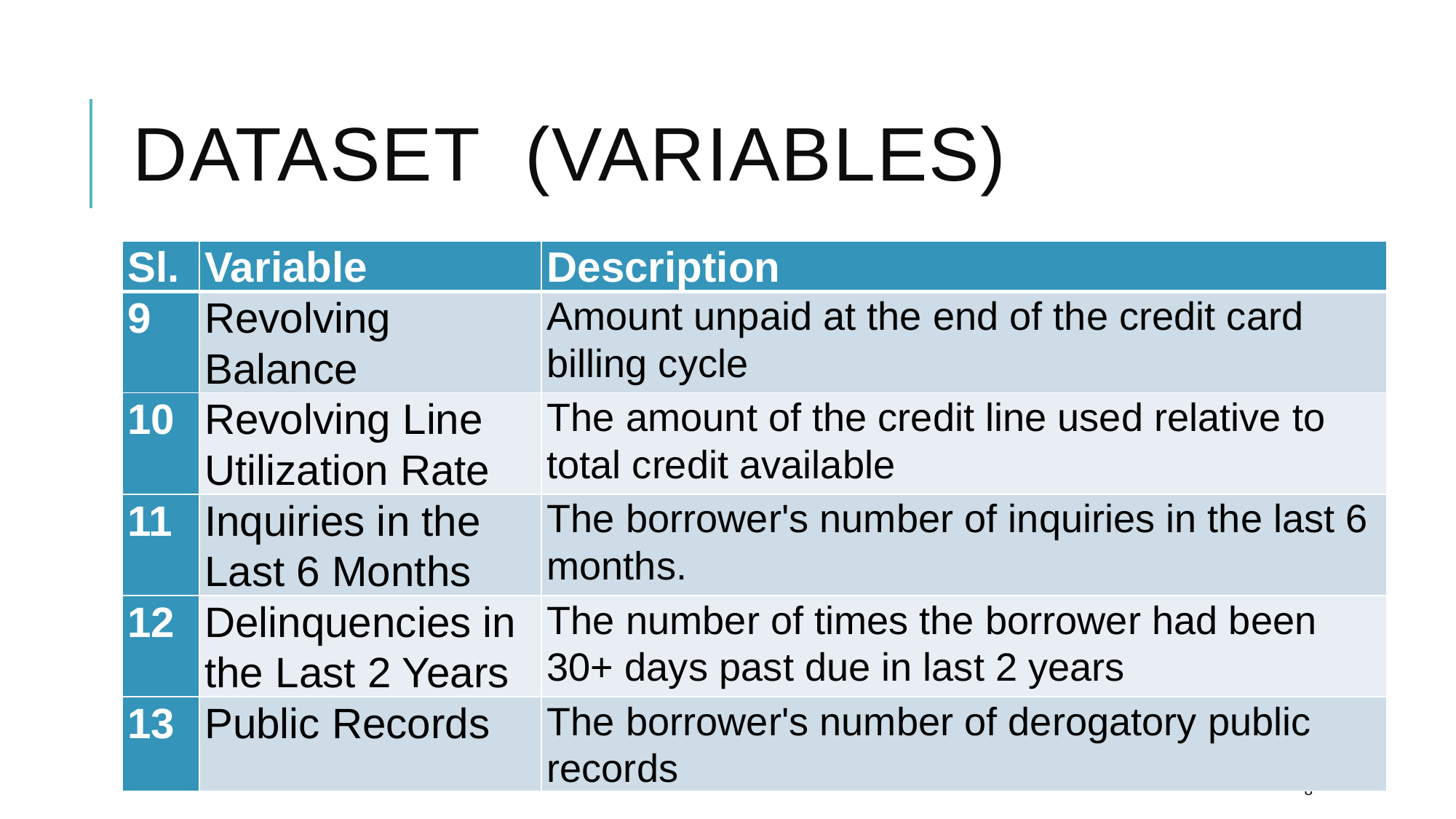

# Dataset  (variables)
| Sl. | Variable | Description |
| --- | --- | --- |
| 9 | Revolving Balance | Amount unpaid at the end of the credit card billing cycle |
| 10 | Revolving Line Utilization Rate | The amount of the credit line used relative to total credit available |
| 11 | Inquiries in the Last 6 Months | The borrower's number of inquiries in the last 6 months. |
| 12 | Delinquencies in the Last 2 Years | The number of times the borrower had been 30+ days past due in last 2 years |
| 13 | Public Records | The borrower's number of derogatory public records |
8